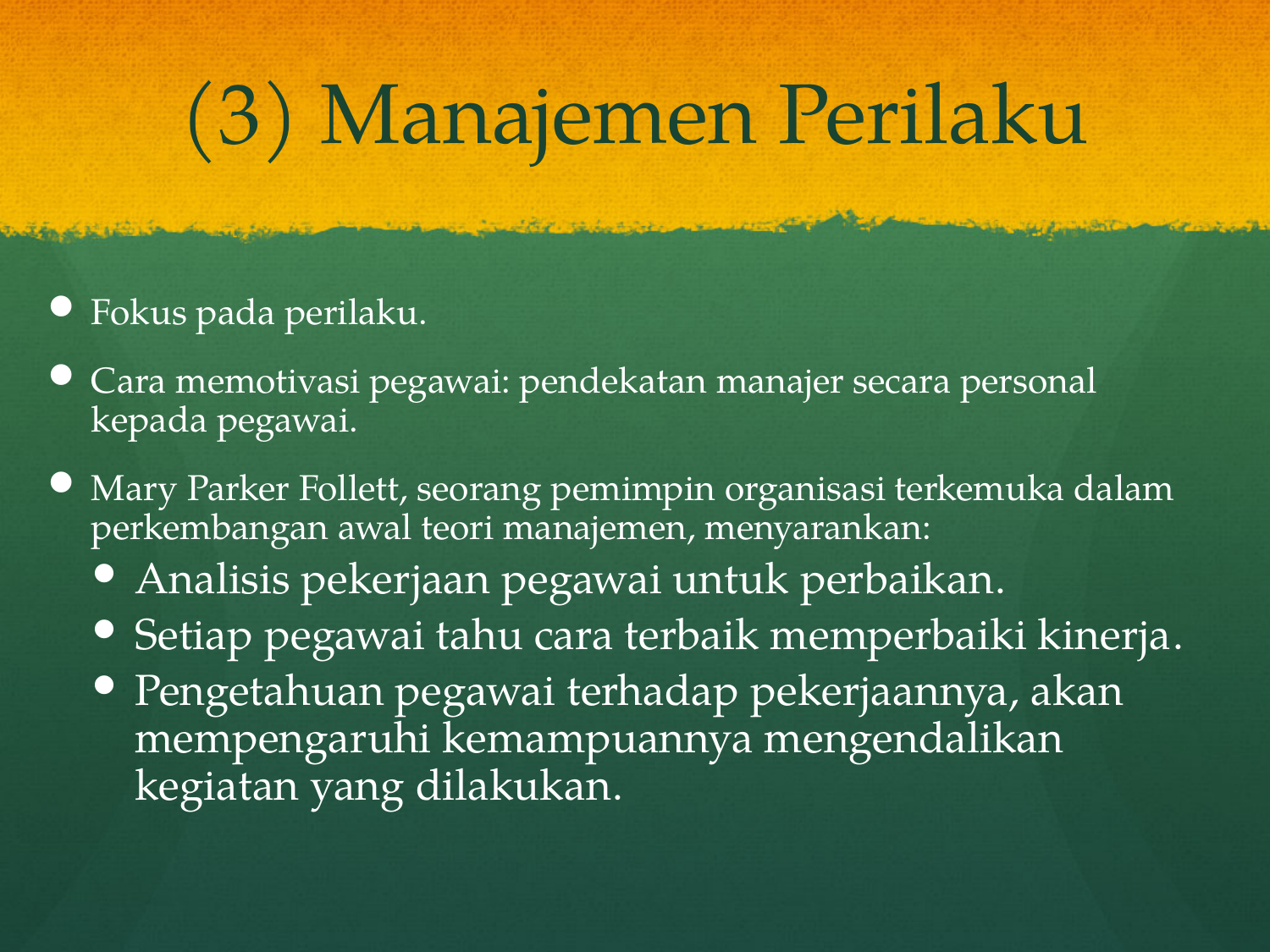

# (3) Manajemen Perilaku
Fokus pada perilaku.
Cara memotivasi pegawai: pendekatan manajer secara personal kepada pegawai.
Mary Parker Follett, seorang pemimpin organisasi terkemuka dalam perkembangan awal teori manajemen, menyarankan:
Analisis pekerjaan pegawai untuk perbaikan.
Setiap pegawai tahu cara terbaik memperbaiki kinerja.
Pengetahuan pegawai terhadap pekerjaannya, akan mempengaruhi kemampuannya mengendalikan kegiatan yang dilakukan.